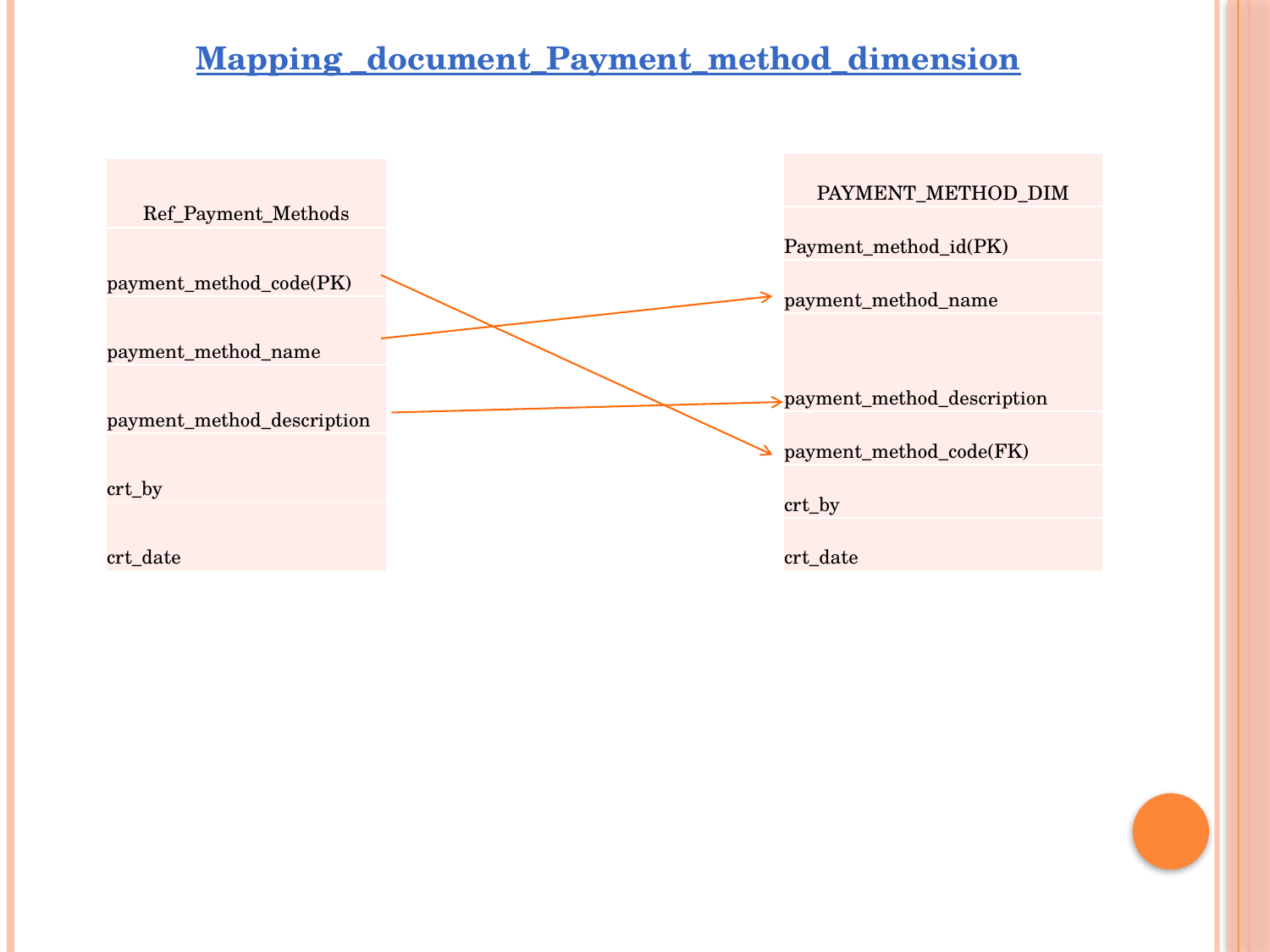

Mapping _document_Payment_method_dimension
| PAYMENT\_METHOD\_DIM |
| --- |
| Payment\_method\_id(PK) |
| payment\_method\_name |
| payment\_method\_description |
| payment\_method\_code(FK) |
| crt\_by |
| crt\_date |
| Ref\_Payment\_Methods |
| --- |
| payment\_method\_code(PK) |
| payment\_method\_name |
| payment\_method\_description |
| crt\_by |
| crt\_date |